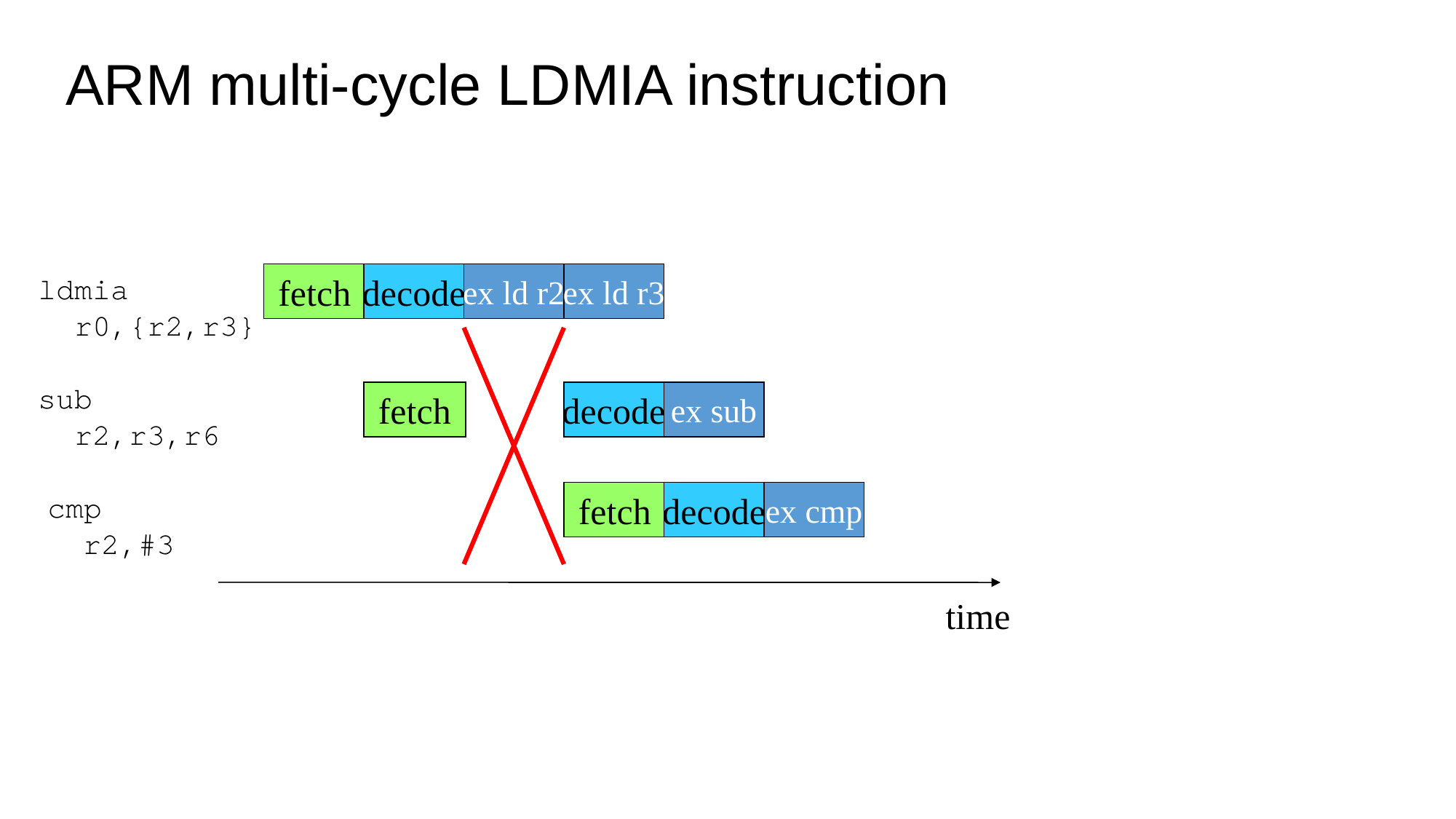

# ARM multi-cycle LDMIA instruction
ldmia
  r0,{r2,r3}
fetch
decode
ex ld r2
ex ld r3

sub
  r2,r3,r6
fetch
decode
ex sub
cmp
  r2,#3
fetch
decode
ex cmp

time